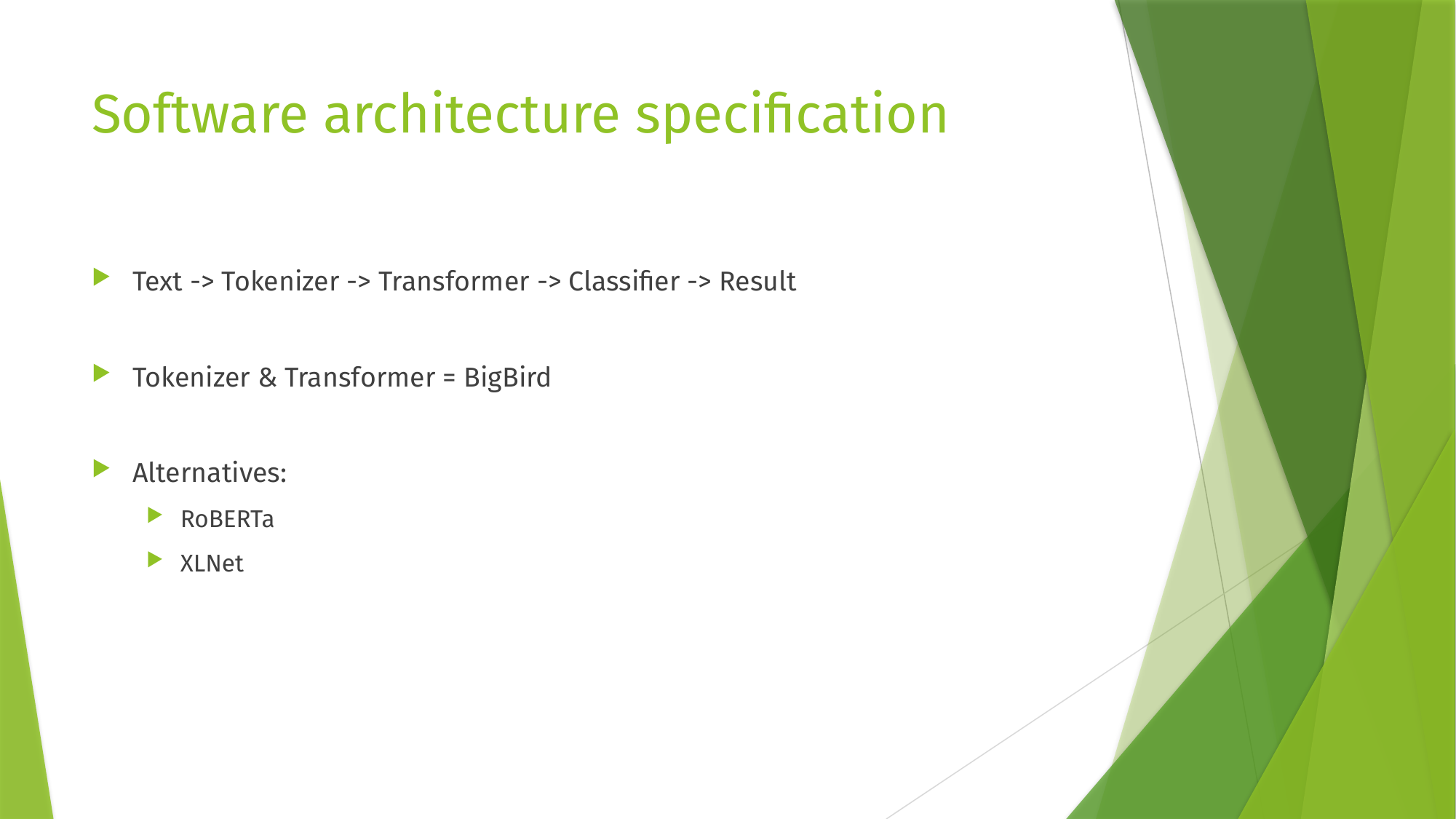

# Software architecture specification
Text -> Tokenizer -> Transformer -> Classifier -> Result

Tokenizer & Transformer = BigBird

Alternatives:
RoBERTa
XLNet